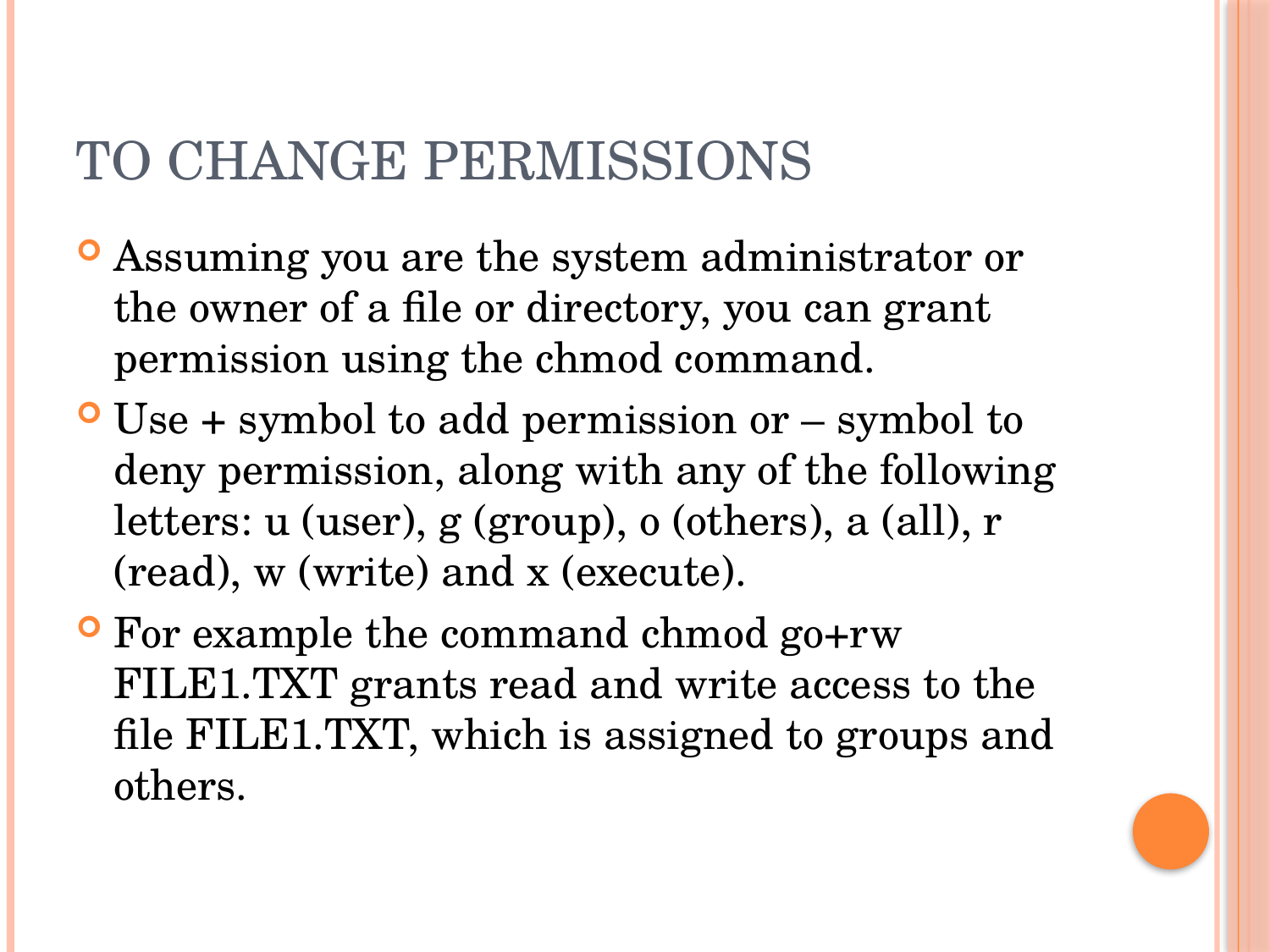

# To Change Permissions
Assuming you are the system administrator or the owner of a file or directory, you can grant permission using the chmod command.
Use + symbol to add permission or – symbol to deny permission, along with any of the following letters: u (user), g (group), o (others), a (all), r (read), w (write) and x (execute).
For example the command chmod go+rw FILE1.TXT grants read and write access to the file FILE1.TXT, which is assigned to groups and others.